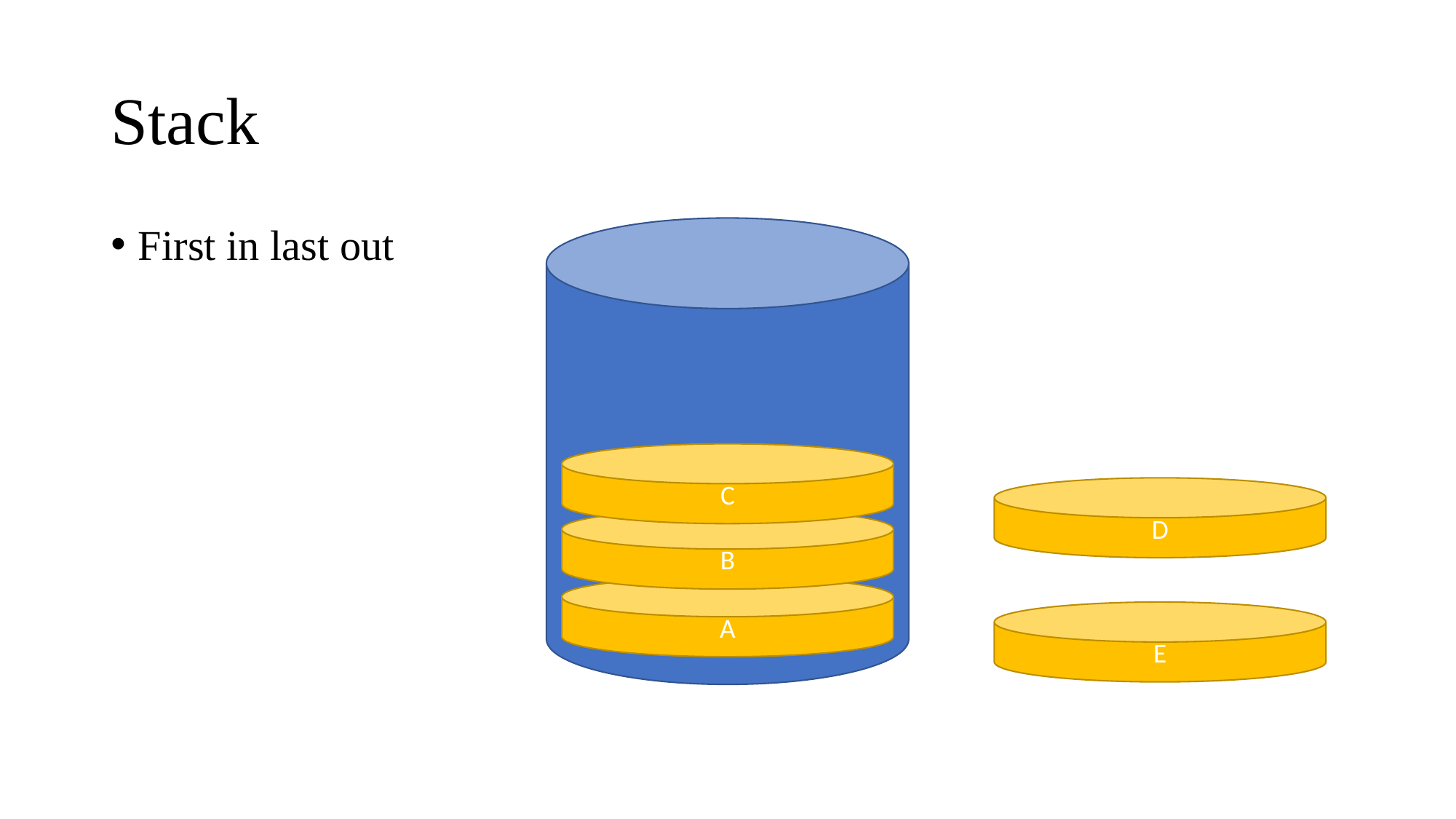

# Stack
First in last out

C
D
B
A
E